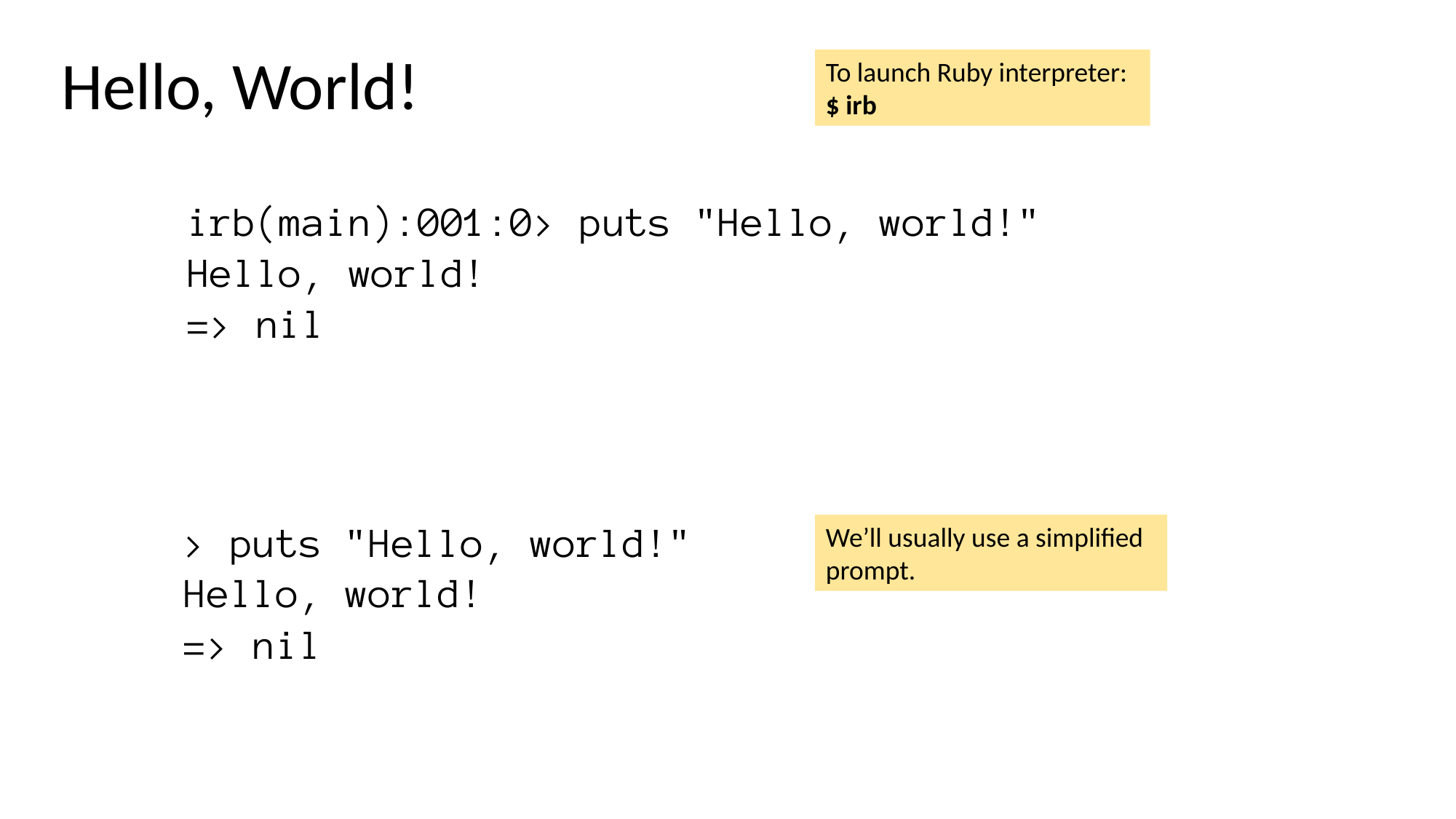

# Hello, World!
To launch Ruby interpreter:
$ irb
irb(main):001:0> puts "Hello, world!"
Hello, world!
=> nil
> puts "Hello, world!"
Hello, world!
=> nil
We’ll usually use a simplified prompt.